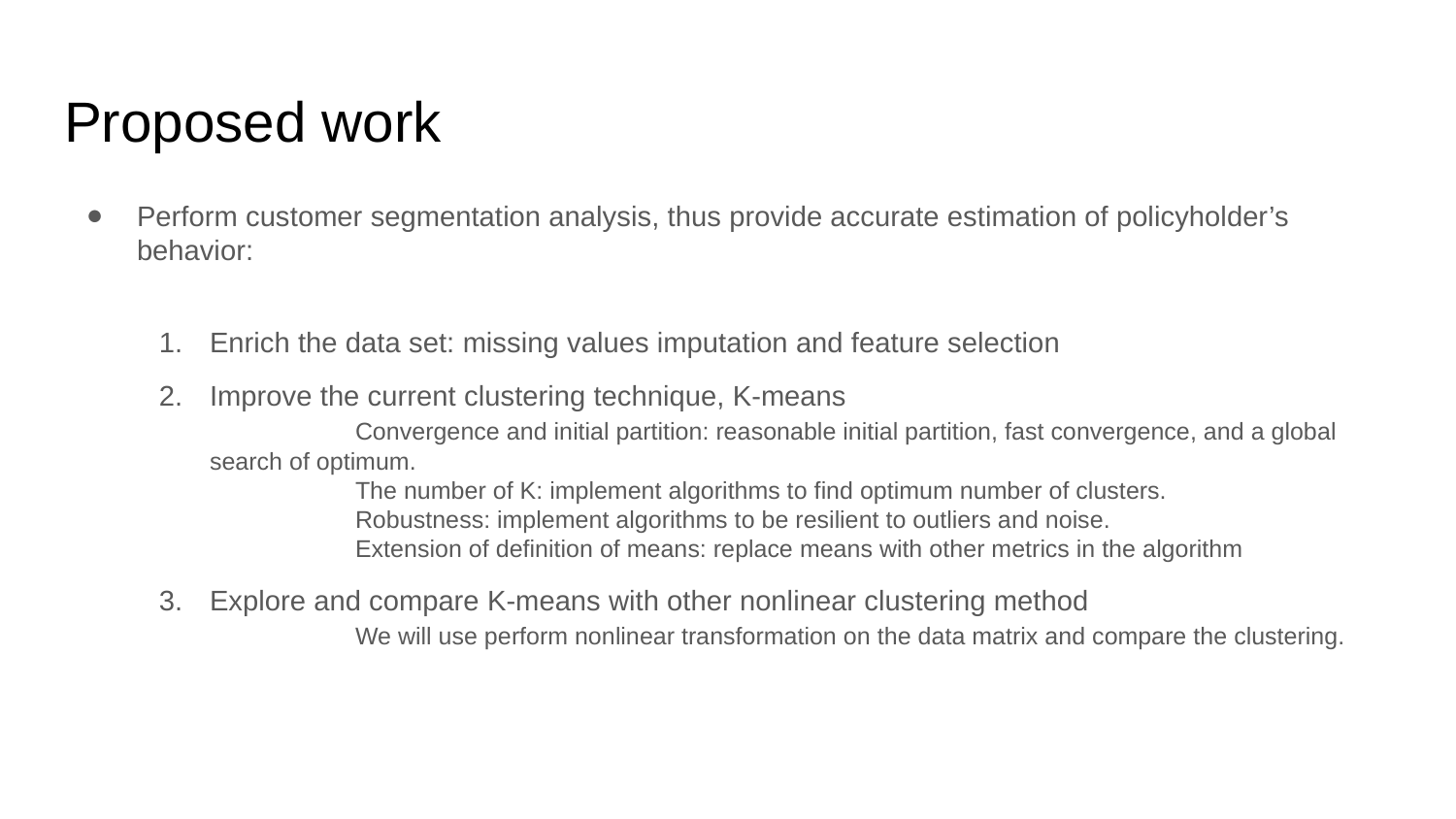

# Proposed work
Perform customer segmentation analysis, thus provide accurate estimation of policyholder’s behavior:

Enrich the data set: missing values imputation and feature selection
Improve the current clustering technique, K-means
	Convergence and initial partition: reasonable initial partition, fast convergence, and a global search of optimum.
	The number of K: implement algorithms to find optimum number of clusters.
	Robustness: implement algorithms to be resilient to outliers and noise.
	Extension of definition of means: replace means with other metrics in the algorithm
Explore and compare K-means with other nonlinear clustering method
	We will use perform nonlinear transformation on the data matrix and compare the clustering.